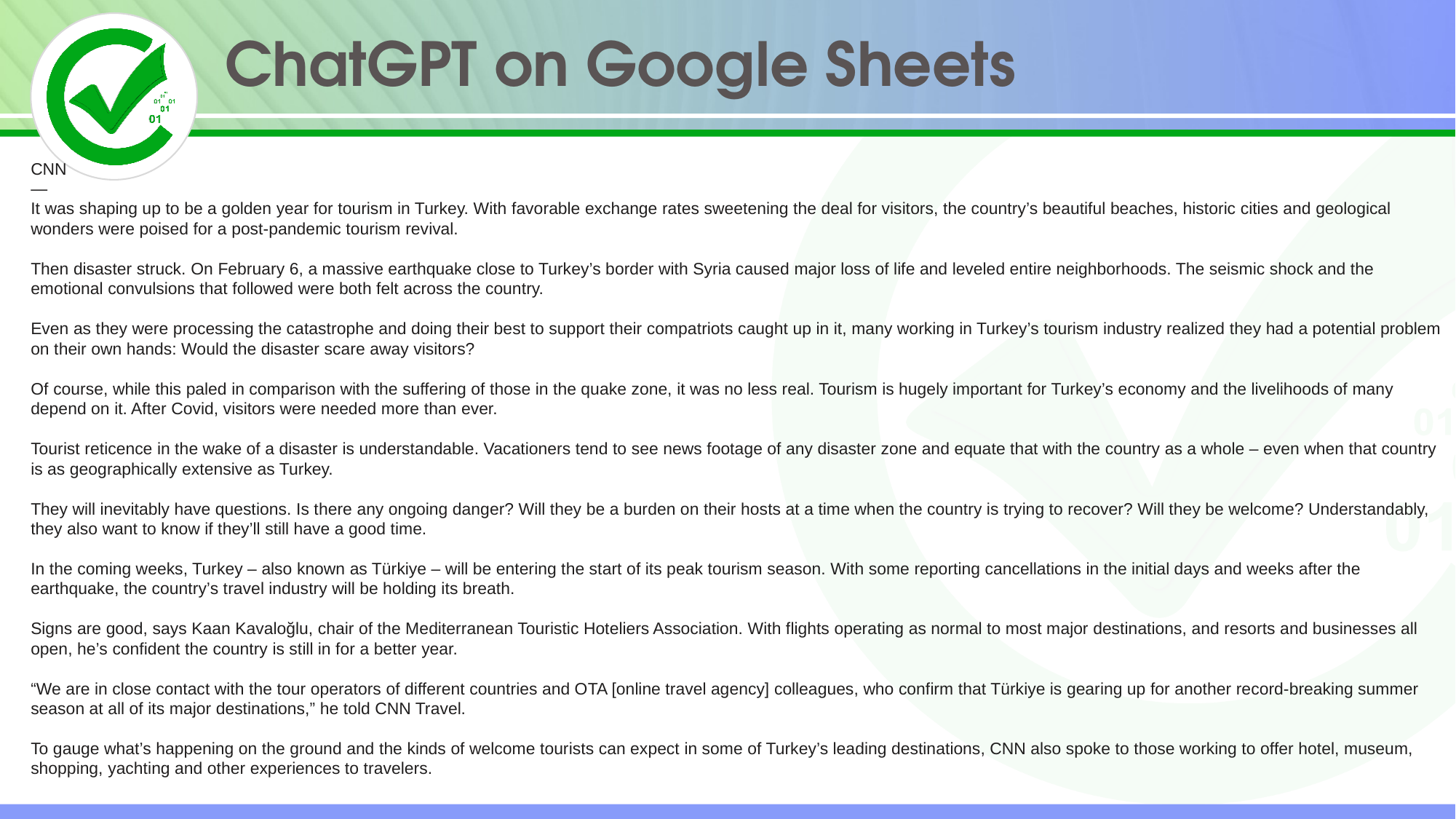

ChatGPT on Google Sheets
CNN
—
It was shaping up to be a golden year for tourism in Turkey. With favorable exchange rates sweetening the deal for visitors, the country’s beautiful beaches, historic cities and geological wonders were poised for a post-pandemic tourism revival.
Then disaster struck. On February 6, a massive earthquake close to Turkey’s border with Syria caused major loss of life and leveled entire neighborhoods. The seismic shock and the emotional convulsions that followed were both felt across the country.
Even as they were processing the catastrophe and doing their best to support their compatriots caught up in it, many working in Turkey’s tourism industry realized they had a potential problem on their own hands: Would the disaster scare away visitors?
Of course, while this paled in comparison with the suffering of those in the quake zone, it was no less real. Tourism is hugely important for Turkey’s economy and the livelihoods of many depend on it. After Covid, visitors were needed more than ever.
Tourist reticence in the wake of a disaster is understandable. Vacationers tend to see news footage of any disaster zone and equate that with the country as a whole – even when that country is as geographically extensive as Turkey.
They will inevitably have questions. Is there any ongoing danger? Will they be a burden on their hosts at a time when the country is trying to recover? Will they be welcome? Understandably, they also want to know if they’ll still have a good time.
In the coming weeks, Turkey – also known as Türkiye – will be entering the start of its peak tourism season. With some reporting cancellations in the initial days and weeks after the earthquake, the country’s travel industry will be holding its breath.
Signs are good, says Kaan Kavaloğlu, chair of the Mediterranean Touristic Hoteliers Association. With flights operating as normal to most major destinations, and resorts and businesses all open, he’s confident the country is still in for a better year.
“We are in close contact with the tour operators of different countries and OTA [online travel agency] colleagues, who confirm that Türkiye is gearing up for another record-breaking summer season at all of its major destinations,” he told CNN Travel.
To gauge what’s happening on the ground and the kinds of welcome tourists can expect in some of Turkey’s leading destinations, CNN also spoke to those working to offer hotel, museum, shopping, yachting and other experiences to travelers.